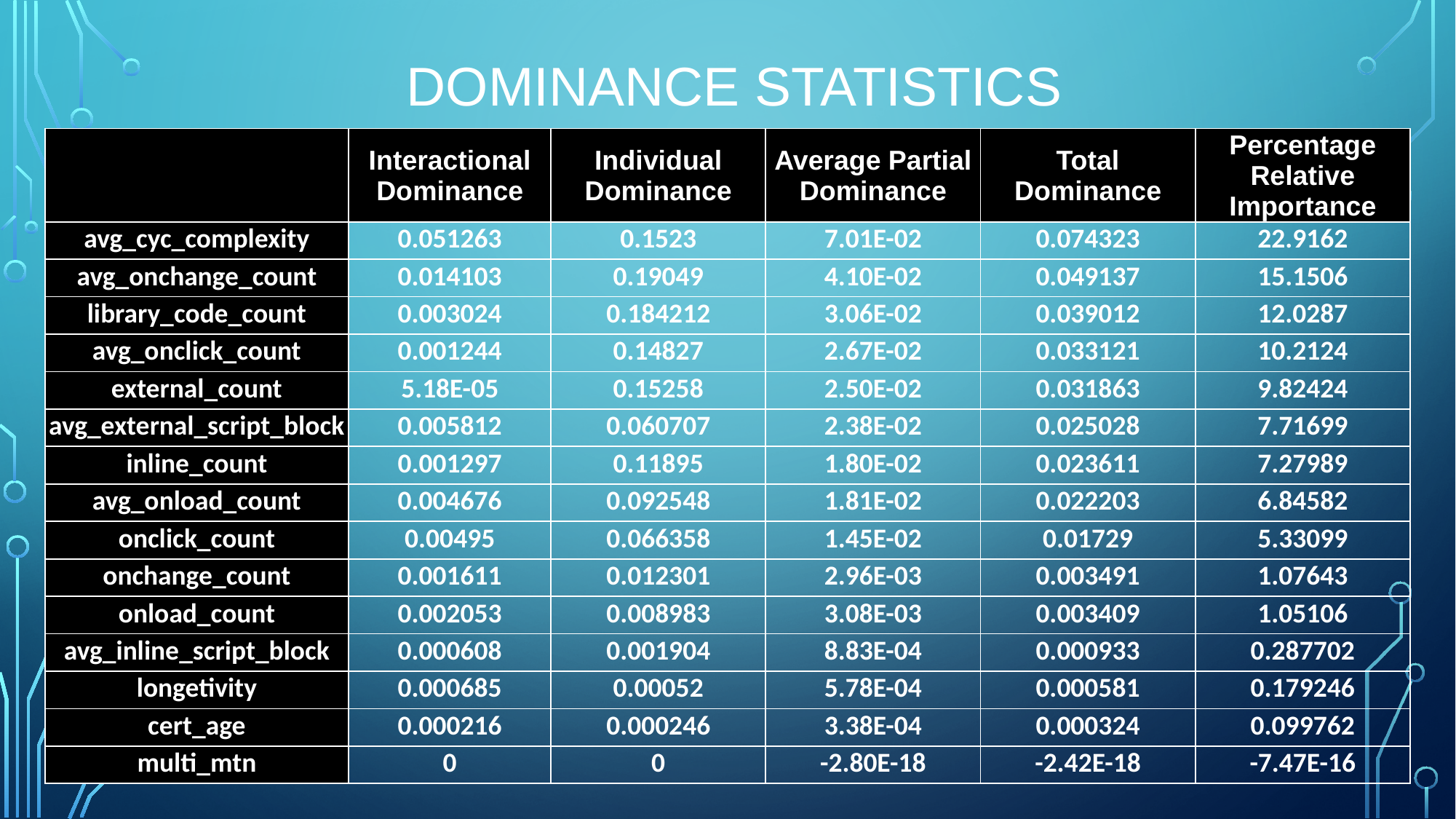

# Dominance statistics
|  | Interactional Dominance | Individual Dominance | Average Partial Dominance | Total Dominance | Percentage Relative Importance |
| --- | --- | --- | --- | --- | --- |
| avg\_cyc\_complexity | 0.051263 | 0.1523 | 7.01E-02 | 0.074323 | 22.9162 |
| avg\_onchange\_count | 0.014103 | 0.19049 | 4.10E-02 | 0.049137 | 15.1506 |
| library\_code\_count | 0.003024 | 0.184212 | 3.06E-02 | 0.039012 | 12.0287 |
| avg\_onclick\_count | 0.001244 | 0.14827 | 2.67E-02 | 0.033121 | 10.2124 |
| external\_count | 5.18E-05 | 0.15258 | 2.50E-02 | 0.031863 | 9.82424 |
| avg\_external\_script\_block | 0.005812 | 0.060707 | 2.38E-02 | 0.025028 | 7.71699 |
| inline\_count | 0.001297 | 0.11895 | 1.80E-02 | 0.023611 | 7.27989 |
| avg\_onload\_count | 0.004676 | 0.092548 | 1.81E-02 | 0.022203 | 6.84582 |
| onclick\_count | 0.00495 | 0.066358 | 1.45E-02 | 0.01729 | 5.33099 |
| onchange\_count | 0.001611 | 0.012301 | 2.96E-03 | 0.003491 | 1.07643 |
| onload\_count | 0.002053 | 0.008983 | 3.08E-03 | 0.003409 | 1.05106 |
| avg\_inline\_script\_block | 0.000608 | 0.001904 | 8.83E-04 | 0.000933 | 0.287702 |
| longetivity | 0.000685 | 0.00052 | 5.78E-04 | 0.000581 | 0.179246 |
| cert\_age | 0.000216 | 0.000246 | 3.38E-04 | 0.000324 | 0.099762 |
| multi\_mtn | 0 | 0 | -2.80E-18 | -2.42E-18 | -7.47E-16 |